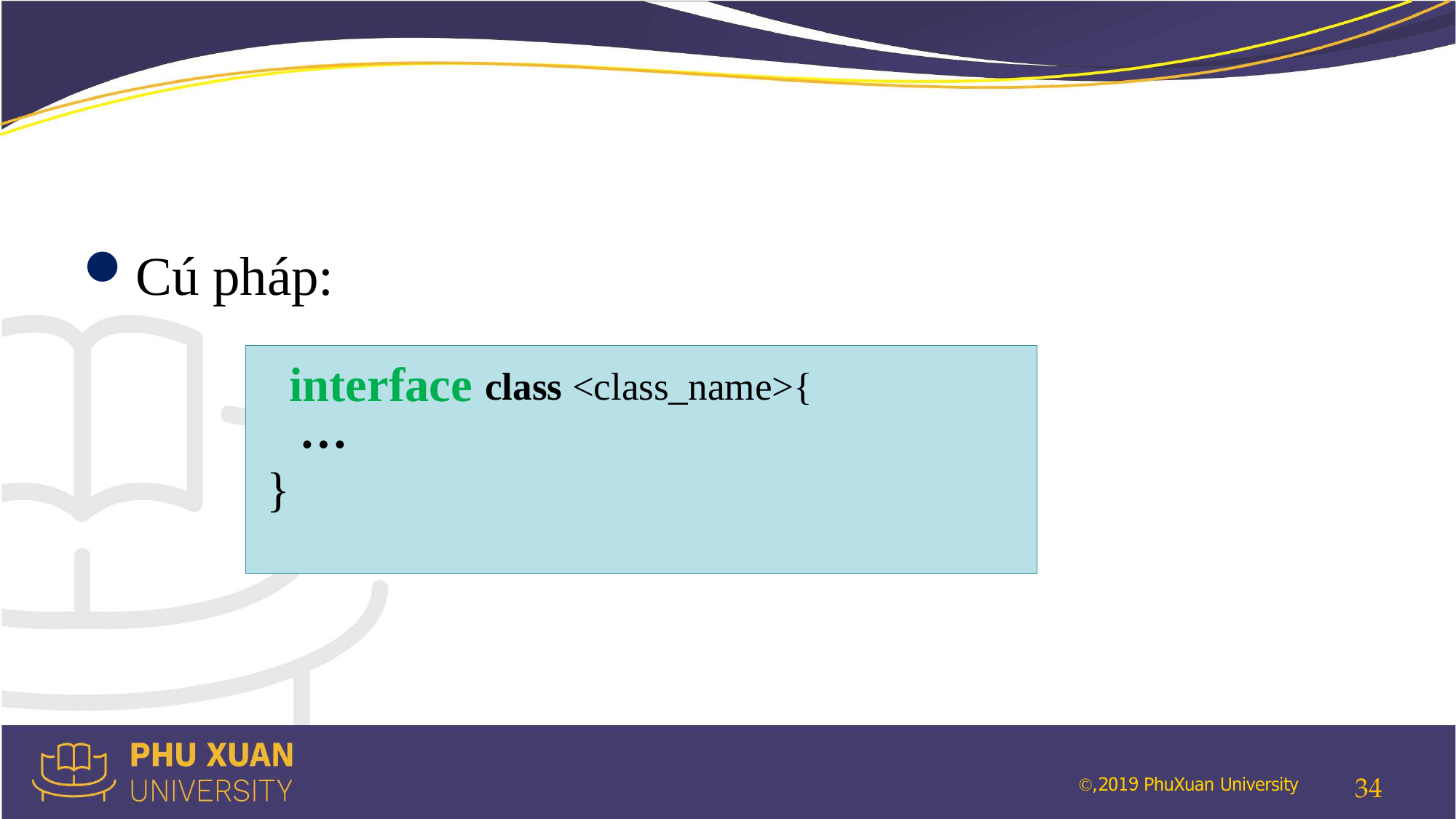

#
Cú pháp:

interface class <class_name>{
…
}

34